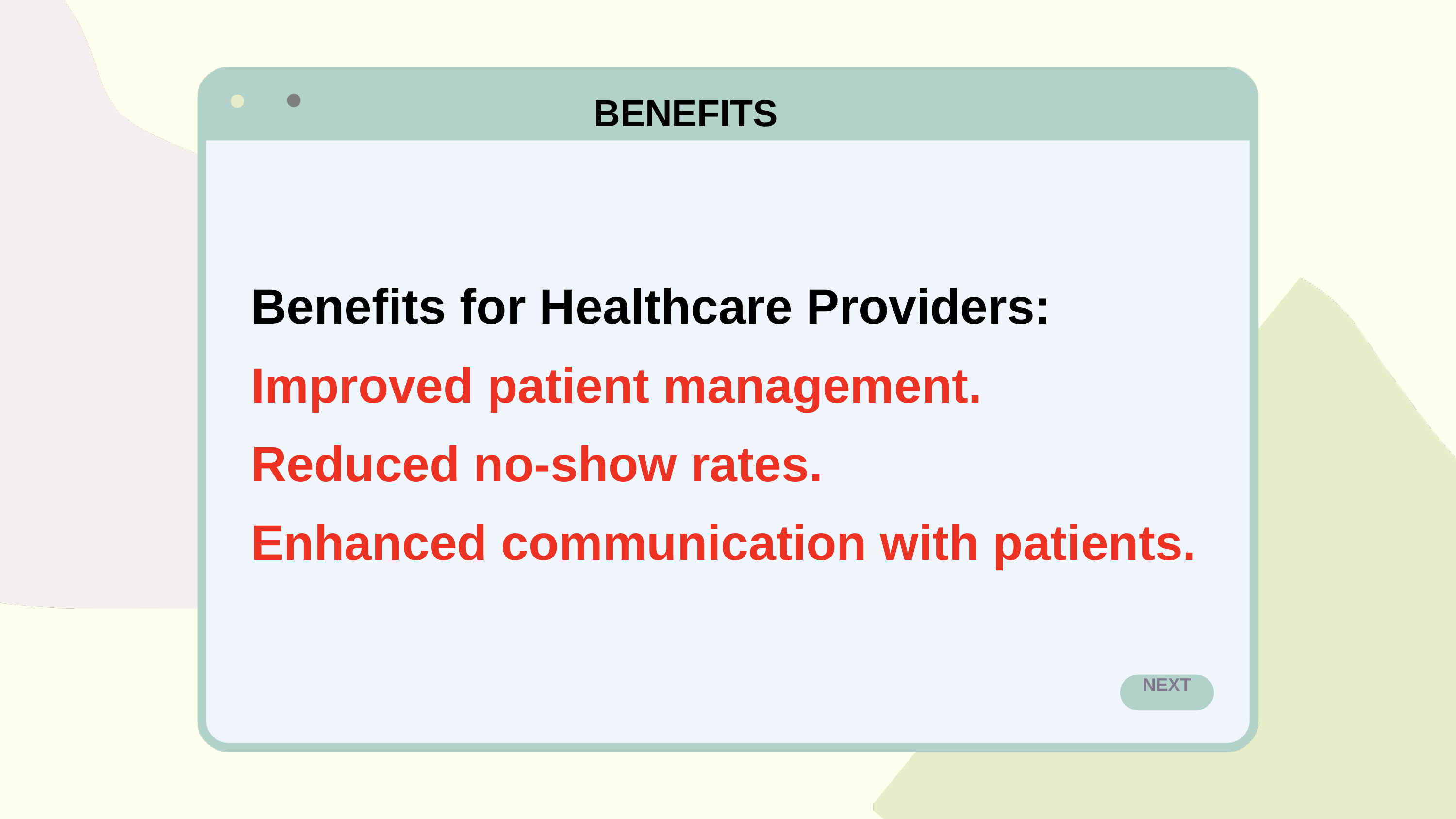

BENEFITS
Benefits for Healthcare Providers:
Improved patient management.
Reduced no-show rates.
Enhanced communication with patients.

NEXT